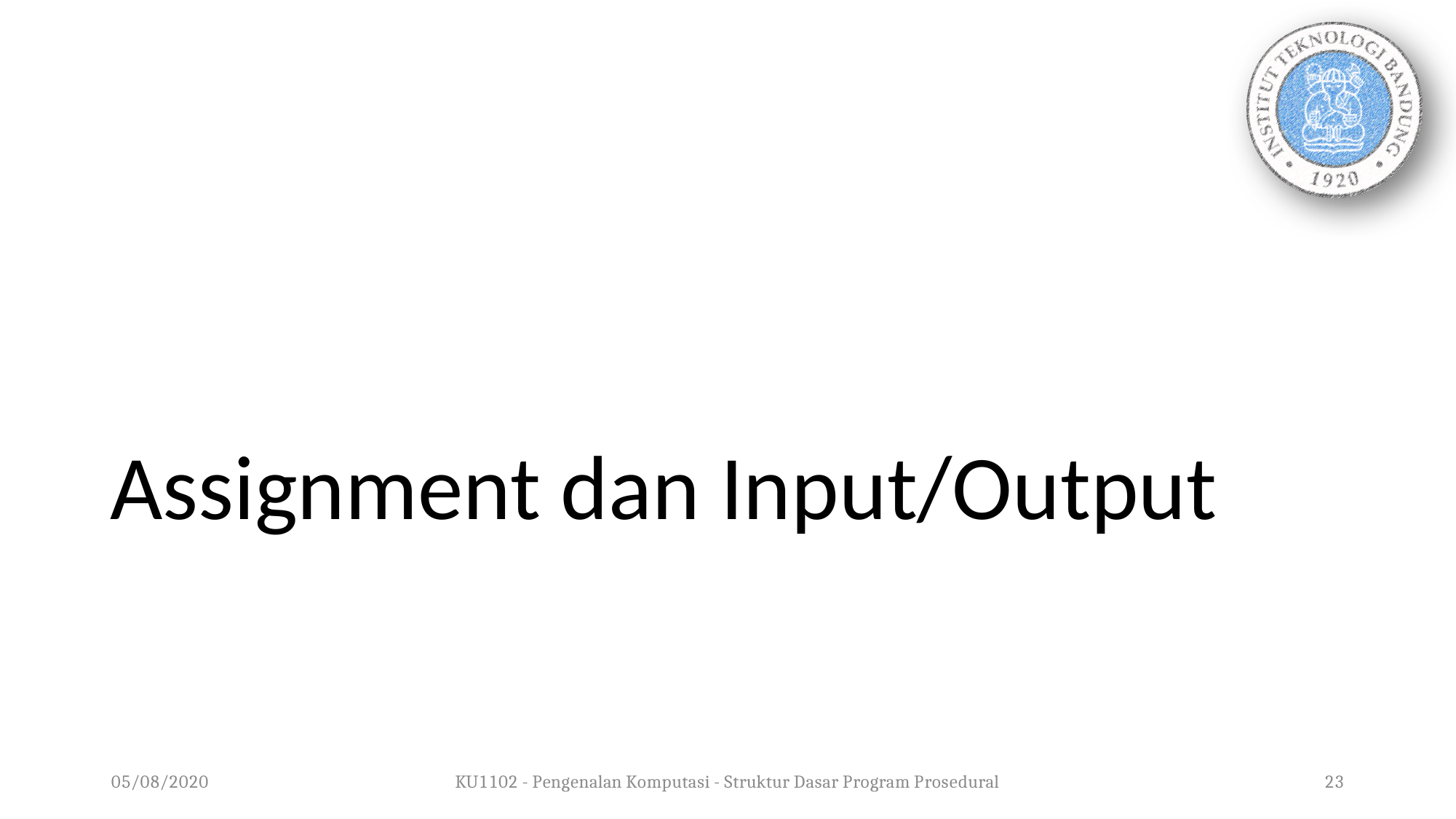

# Assignment dan Input/Output

05/08/2020
KU1102 - Pengenalan Komputasi - Struktur Dasar Program Prosedural
23